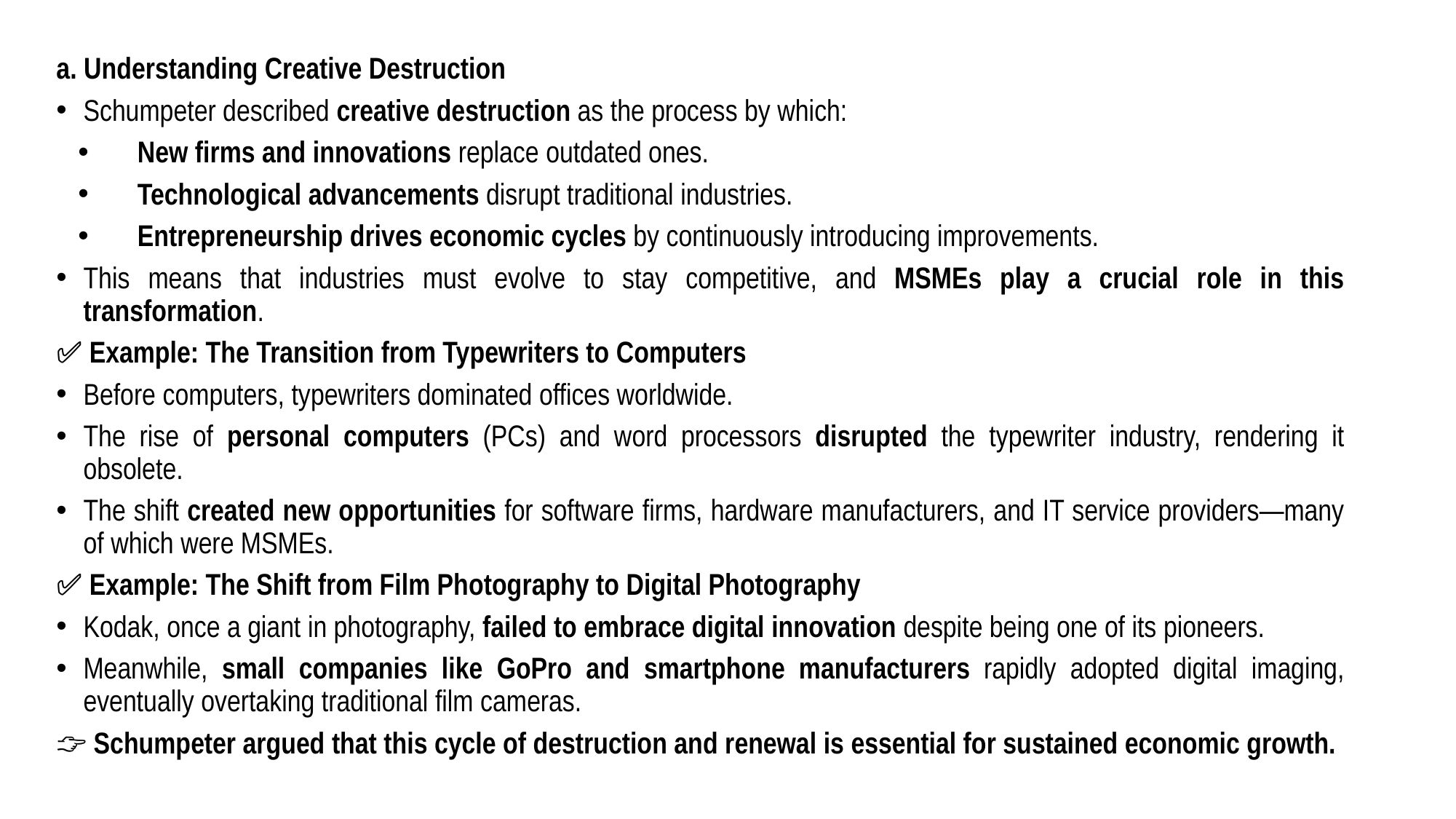

a. Understanding Creative Destruction
Schumpeter described creative destruction as the process by which:
New firms and innovations replace outdated ones.
Technological advancements disrupt traditional industries.
Entrepreneurship drives economic cycles by continuously introducing improvements.
This means that industries must evolve to stay competitive, and MSMEs play a crucial role in this transformation.
✅ Example: The Transition from Typewriters to Computers
Before computers, typewriters dominated offices worldwide.
The rise of personal computers (PCs) and word processors disrupted the typewriter industry, rendering it obsolete.
The shift created new opportunities for software firms, hardware manufacturers, and IT service providers—many of which were MSMEs.
✅ Example: The Shift from Film Photography to Digital Photography
Kodak, once a giant in photography, failed to embrace digital innovation despite being one of its pioneers.
Meanwhile, small companies like GoPro and smartphone manufacturers rapidly adopted digital imaging, eventually overtaking traditional film cameras.
👉 Schumpeter argued that this cycle of destruction and renewal is essential for sustained economic growth.